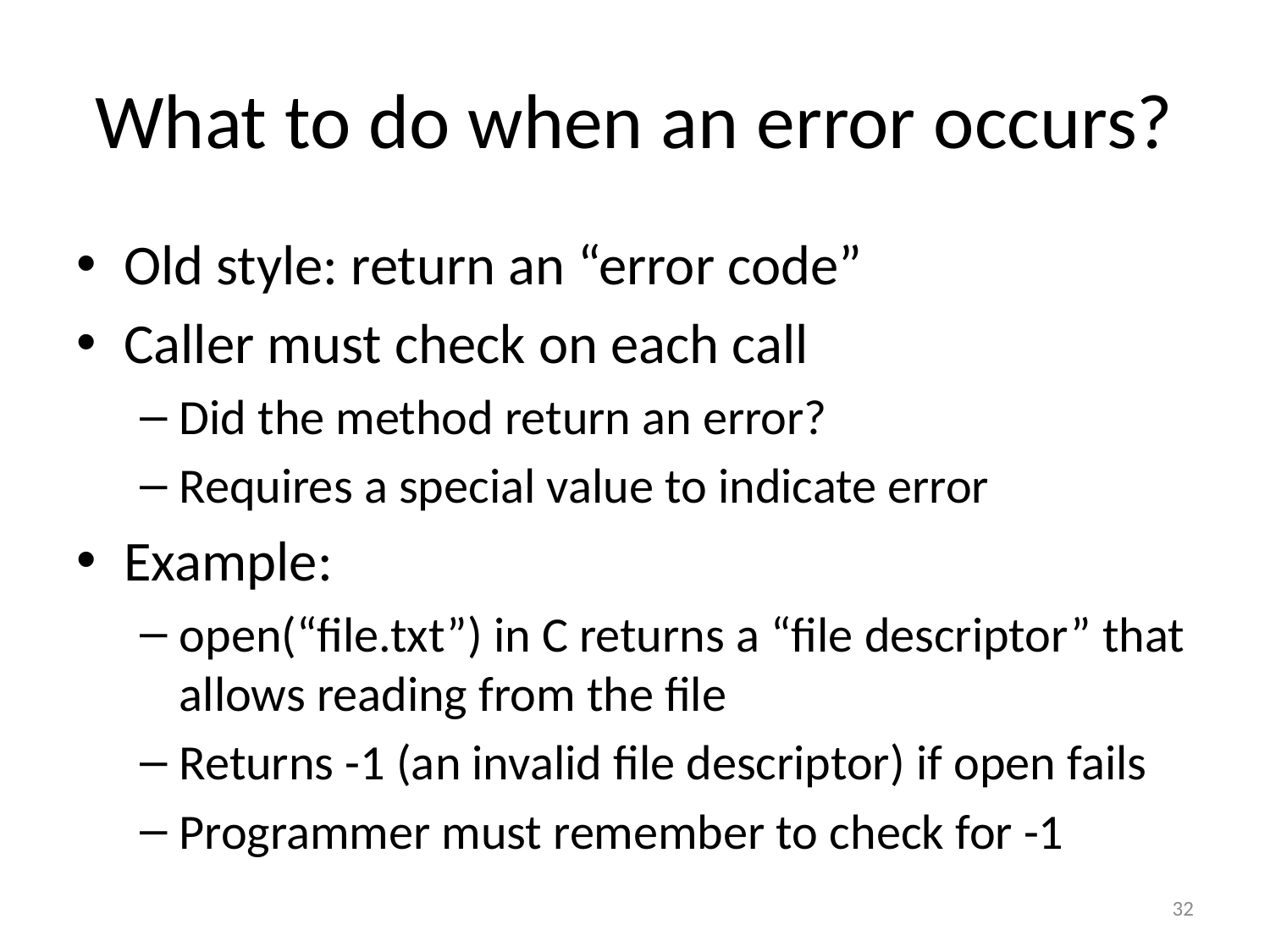

# What to do when an error occurs?
Old style: return an “error code”
Caller must check on each call
Did the method return an error?
Requires a special value to indicate error
Example:
open(“file.txt”) in C returns a “file descriptor” that allows reading from the file
Returns -1 (an invalid file descriptor) if open fails
Programmer must remember to check for -1
32